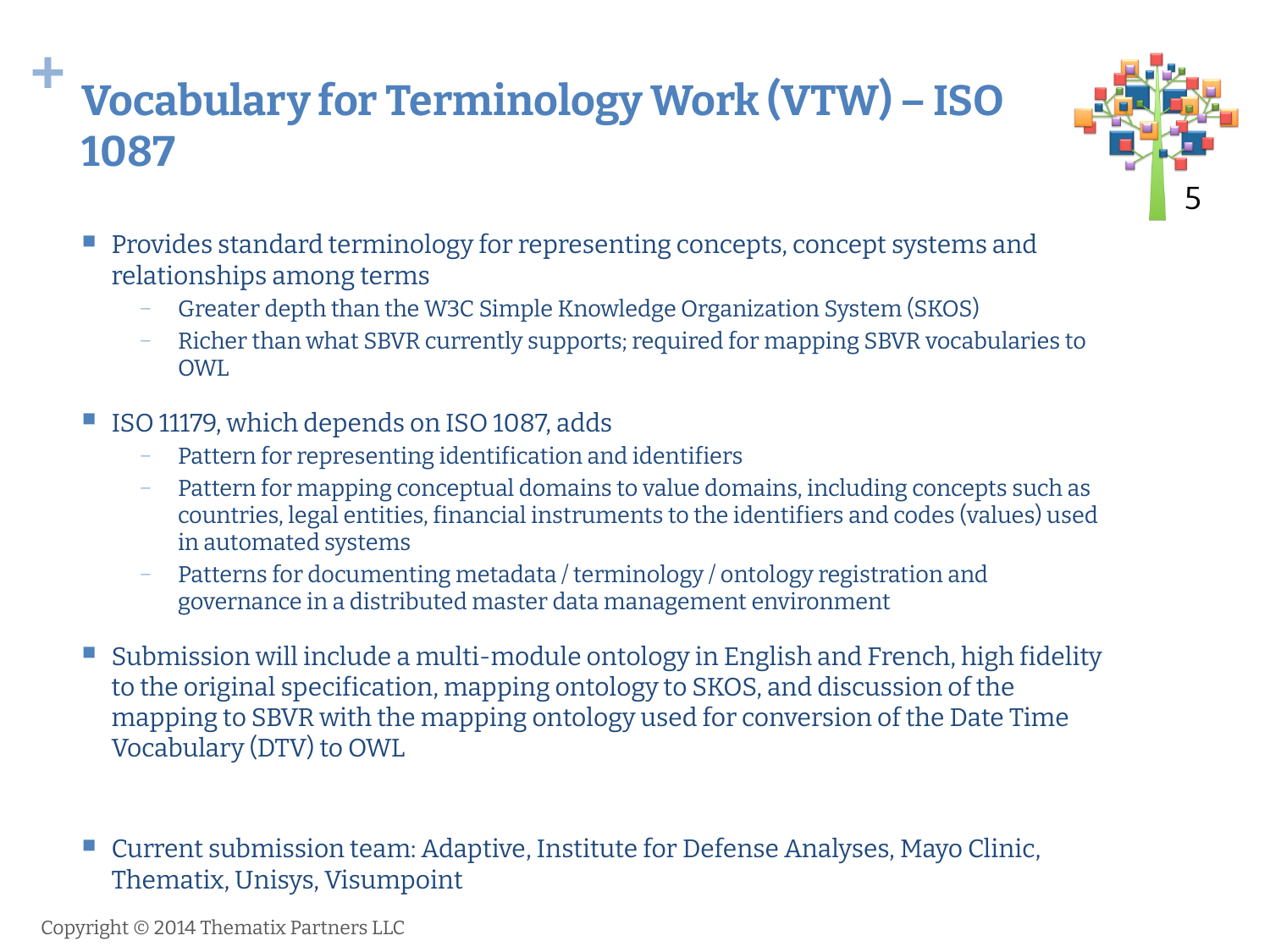

# Vocabulary for Terminology Work (VTW) – ISO 1087
5
Provides standard terminology for representing concepts, concept systems and relationships among terms
Greater depth than the W3C Simple Knowledge Organization System (SKOS)
Richer than what SBVR currently supports; required for mapping SBVR vocabularies to OWL
ISO 11179, which depends on ISO 1087, adds
Pattern for representing identification and identifiers
Pattern for mapping conceptual domains to value domains, including concepts such as countries, legal entities, financial instruments to the identifiers and codes (values) used in automated systems
Patterns for documenting metadata / terminology / ontology registration and governance in a distributed master data management environment
Submission will include a multi-module ontology in English and French, high fidelity to the original specification, mapping ontology to SKOS, and discussion of the mapping to SBVR with the mapping ontology used for conversion of the Date Time Vocabulary (DTV) to OWL

Current submission team: Adaptive, Institute for Defense Analyses, Mayo Clinic, Thematix, Unisys, Visumpoint

Copyright © 2014 Thematix Partners LLC